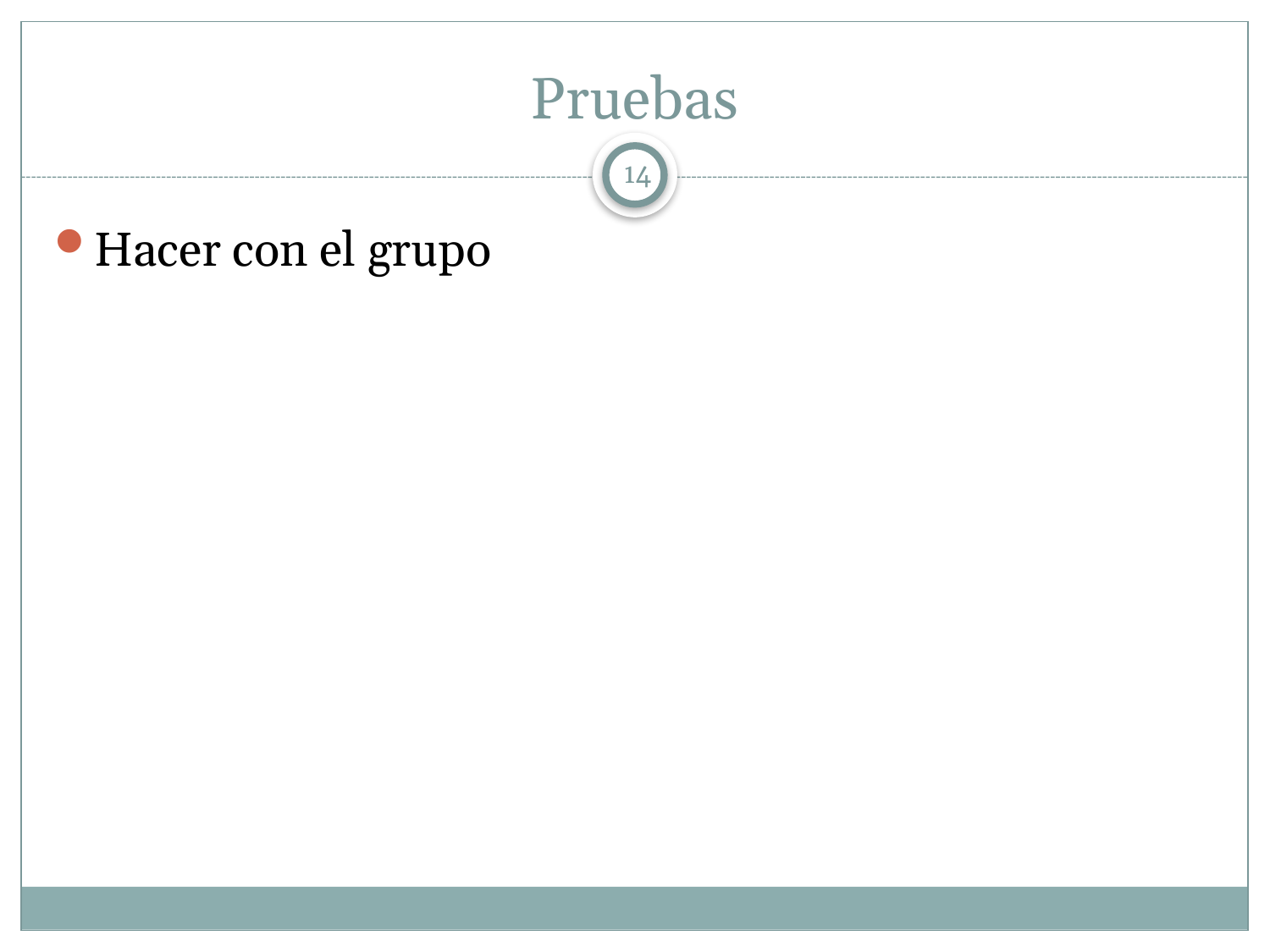

# Pruebas
14
Hacer con el grupo